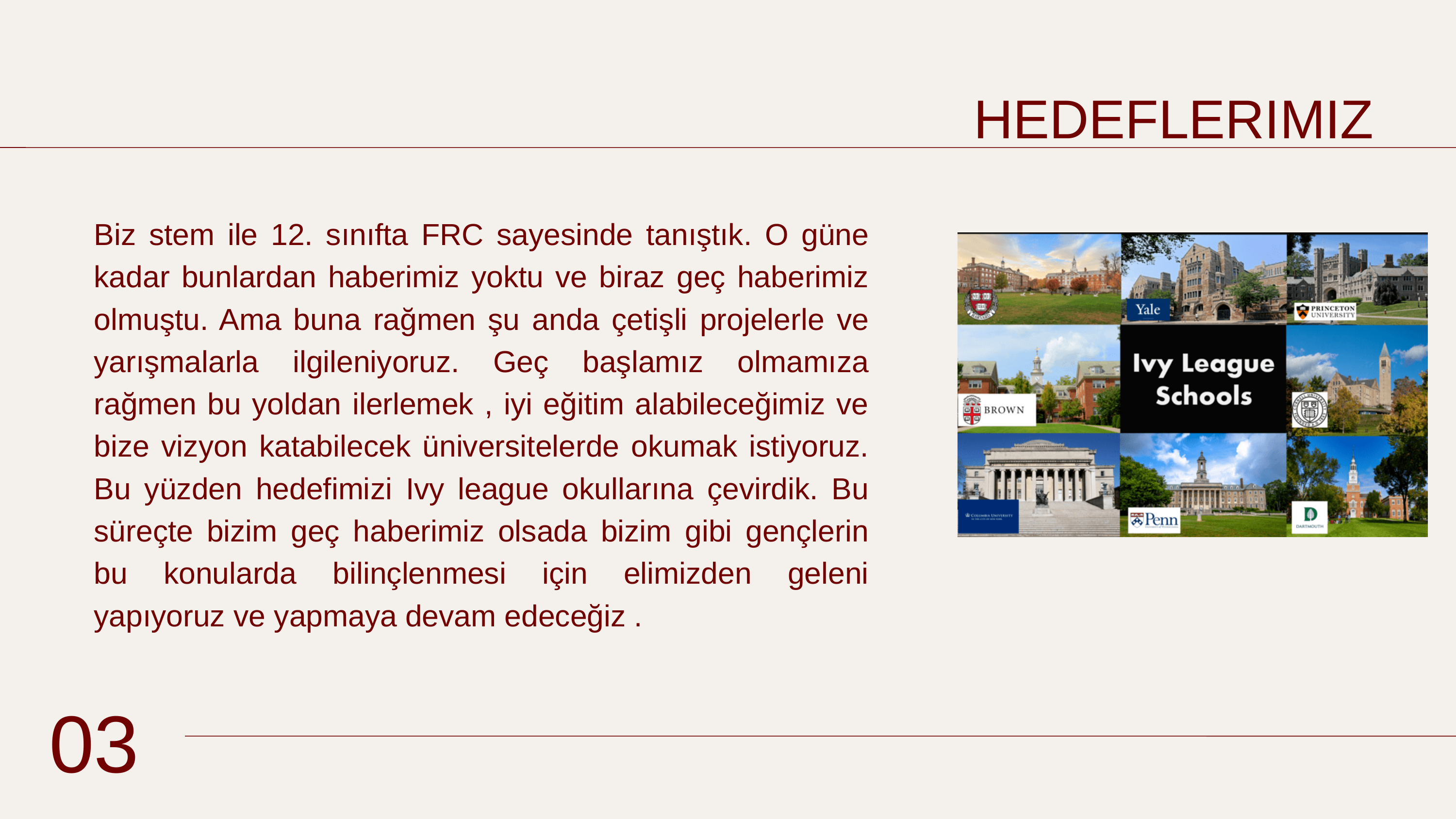

HEDEFLERIMIZ

Biz stem ile 12. sınıfta FRC sayesinde tanıştık. O güne kadar bunlardan haberimiz yoktu ve biraz geç haberimiz olmuştu. Ama buna rağmen şu anda çetişli projelerle ve yarışmalarla ilgileniyoruz. Geç başlamız olmamıza rağmen bu yoldan ilerlemek , iyi eğitim alabileceğimiz ve bize vizyon katabilecek üniversitelerde okumak istiyoruz. Bu yüzden hedefimizi Ivy league okullarına çevirdik. Bu süreçte bizim geç haberimiz olsada bizim gibi gençlerin bu konularda bilinçlenmesi için elimizden geleni yapıyoruz ve yapmaya devam edeceğiz .

03